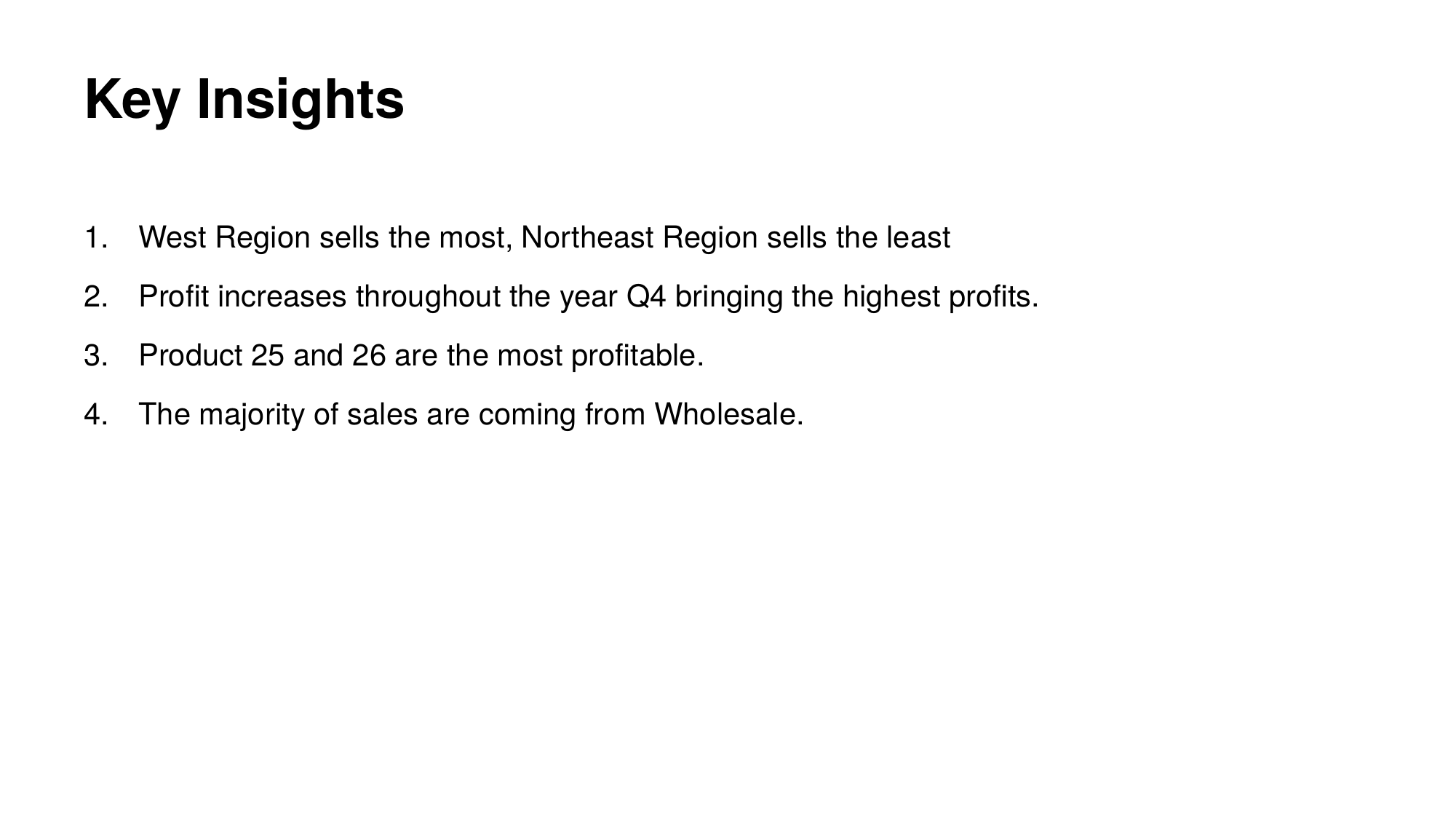

# Key Insights
West Region sells the most, Northeast Region sells the least
Profit increases throughout the year Q4 bringing the highest profits.
Product 25 and 26 are the most profitable.
The majority of sales are coming from Wholesale.